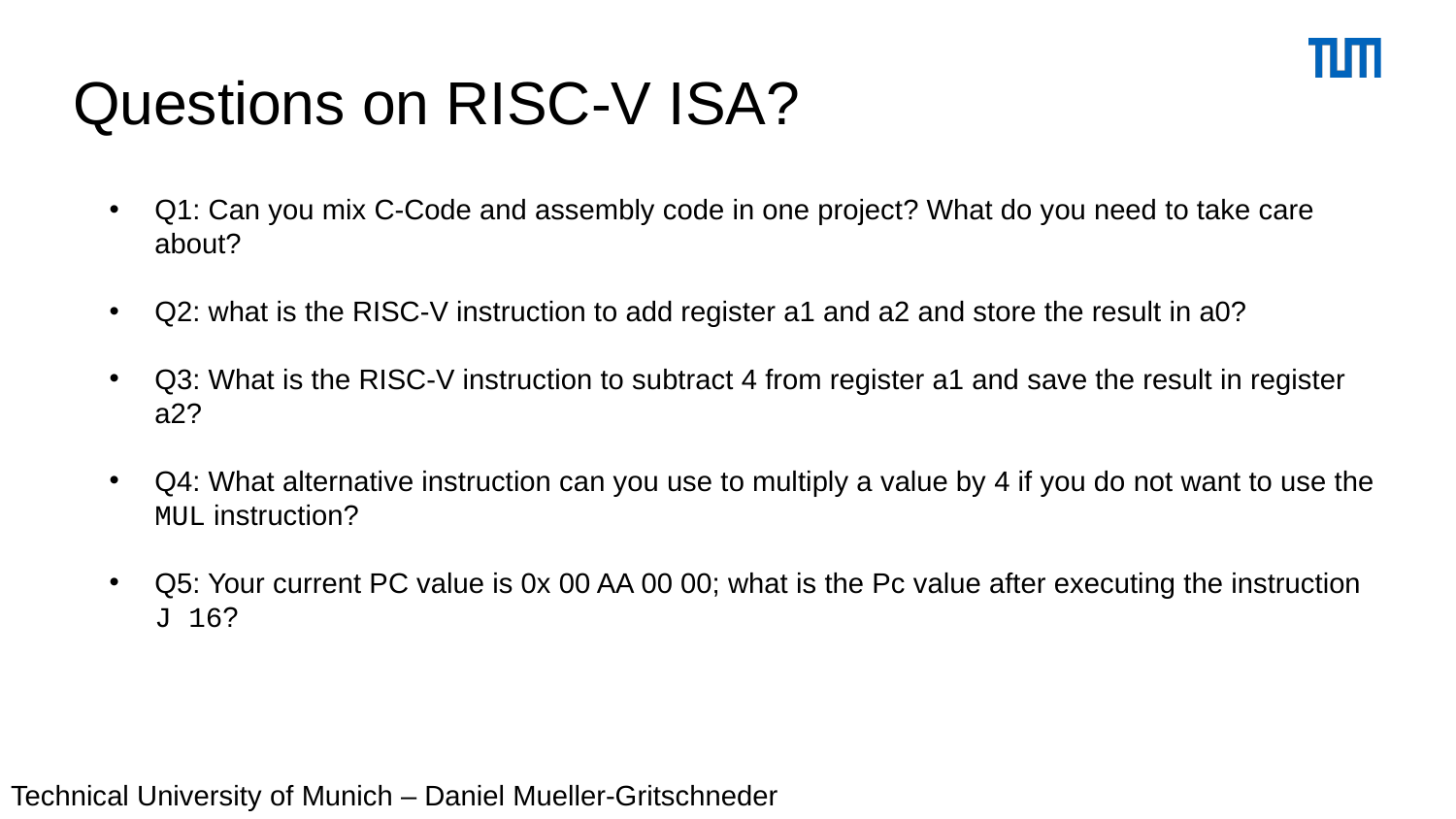

# Questions on RISC-V ISA?
Q1: Can you mix C-Code and assembly code in one project? What do you need to take care about?

Q2: what is the RISC-V instruction to add register a1 and a2 and store the result in a0?

Q3: What is the RISC-V instruction to subtract 4 from register a1 and save the result in register a2?

Q4: What alternative instruction can you use to multiply a value by 4 if you do not want to use the MUL instruction?

Q5: Your current PC value is 0x 00 AA 00 00; what is the Pc value after executing the instruction J 16?